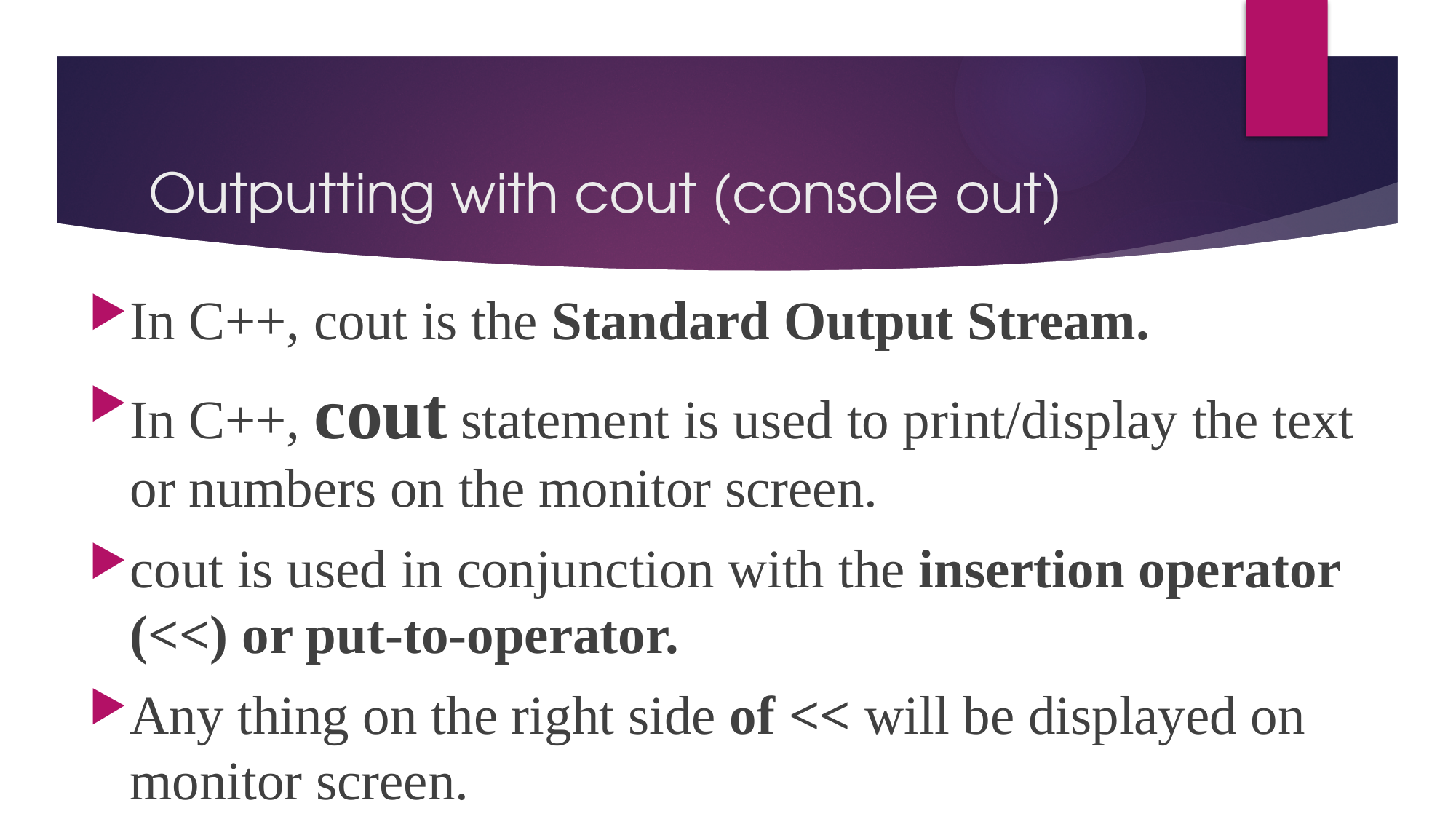

# Outputting with cout (console out)
In C++, cout is the Standard Output Stream.
In C++, cout statement is used to print/display the text or numbers on the monitor screen.
cout is used in conjunction with the insertion operator (<<) or put-to-operator.
Any thing on the right side of << will be displayed on monitor screen.